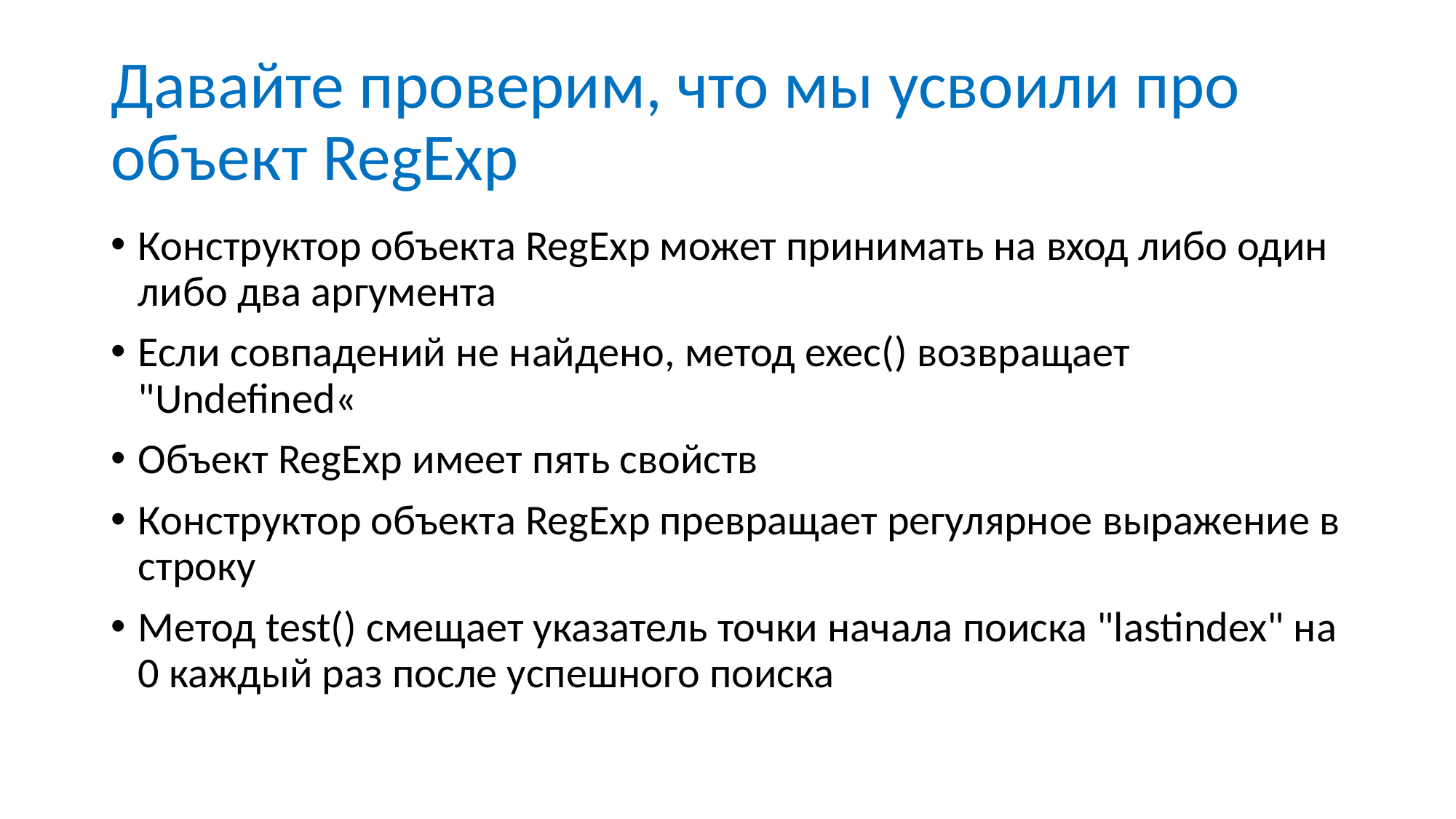

# Давайте проверим, что мы усвоили про объект RegExp
Конструктор объекта RegExp может принимать на вход либо один либо два аргумента
Если совпадений не найдено, метод exec() возвращает "Undefined«
Объект RegExp имеет пять свойств
Конструктор объекта RegExp превращает регулярное выражение в строку
Метод test() смещает указатель точки начала поиска "lastindex" на 0 каждый раз после успешного поиска